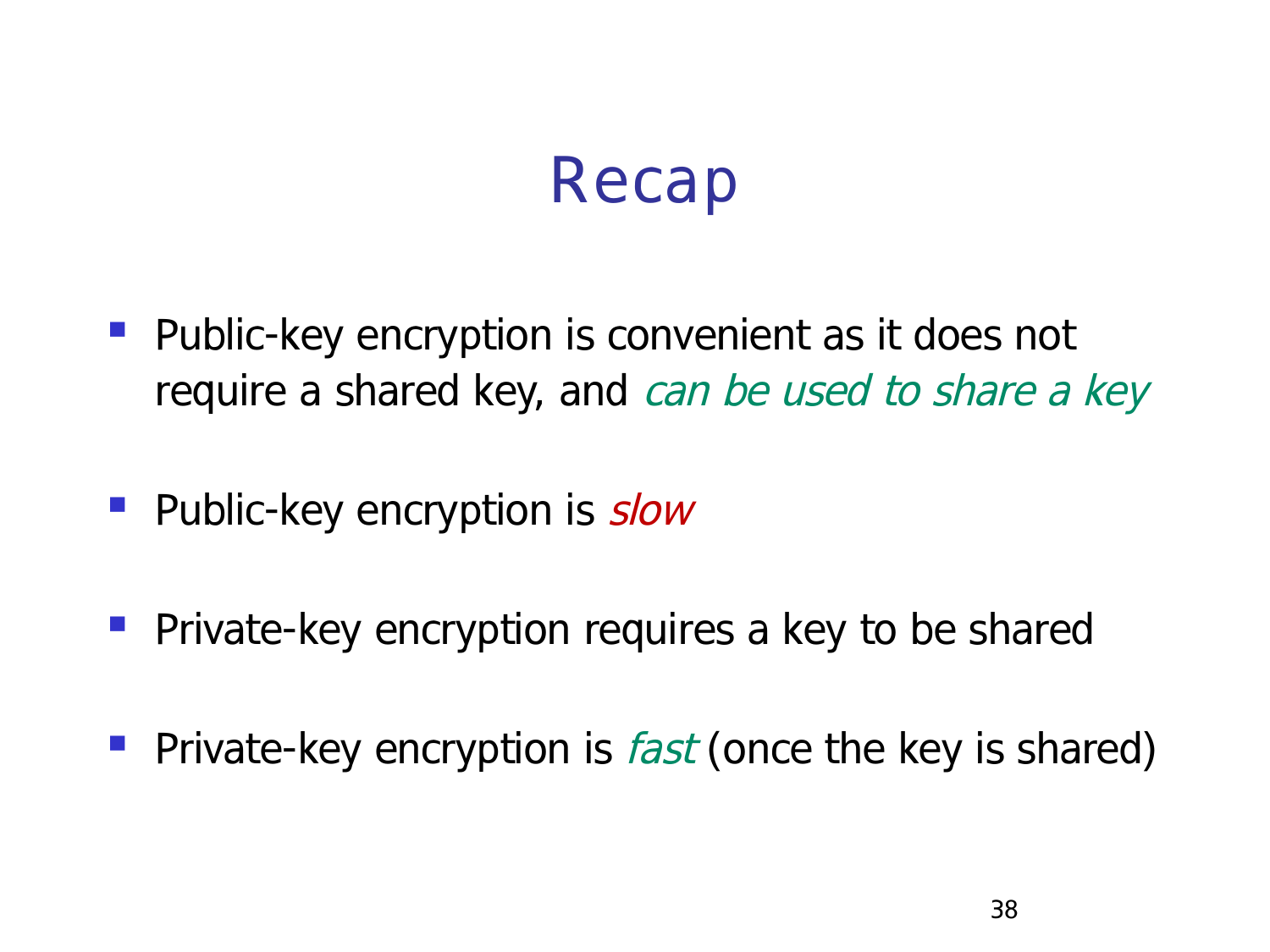

# Recap

Public-key encryption is convenient as it does not require a shared key, and can be used to share a key
Public-key encryption is slow
Private-key encryption requires a key to be shared
Private-key encryption is fast (once the key is shared)
38